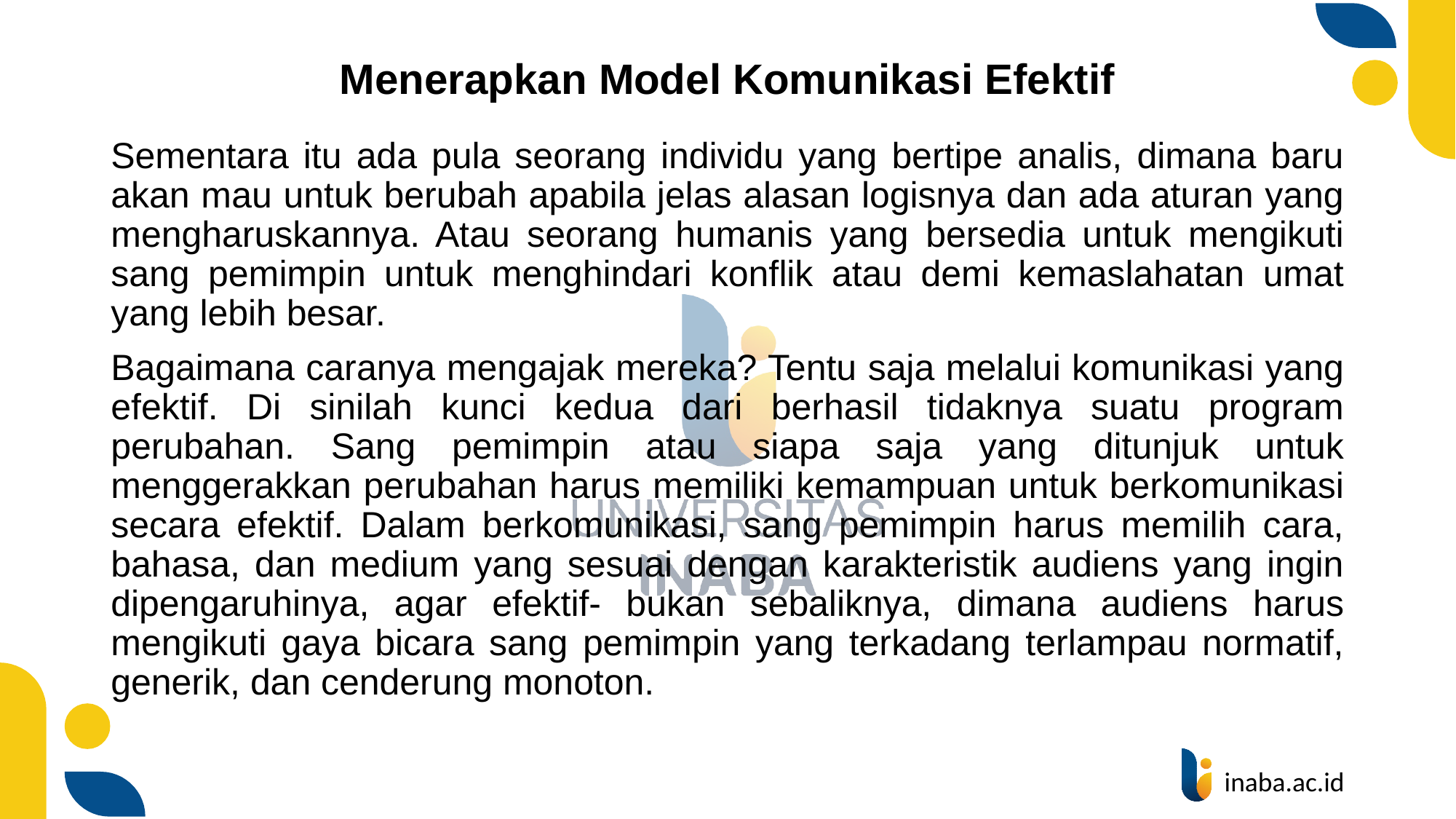

# Menerapkan Model Komunikasi Efektif
Sementara itu ada pula seorang individu yang bertipe analis, dimana baru akan mau untuk berubah apabila jelas alasan logisnya dan ada aturan yang mengharuskannya. Atau seorang humanis yang bersedia untuk mengikuti sang pemimpin untuk menghindari konflik atau demi kemaslahatan umat yang lebih besar.
Bagaimana caranya mengajak mereka? Tentu saja melalui komunikasi yang efektif. Di sinilah kunci kedua dari berhasil tidaknya suatu program perubahan. Sang pemimpin atau siapa saja yang ditunjuk untuk menggerakkan perubahan harus memiliki kemampuan untuk berkomunikasi secara efektif. Dalam berkomunikasi, sang pemimpin harus memilih cara, bahasa, dan medium yang sesuai dengan karakteristik audiens yang ingin dipengaruhinya, agar efektif- bukan sebaliknya, dimana audiens harus mengikuti gaya bicara sang pemimpin yang terkadang terlampau normatif, generik, dan cenderung monoton.